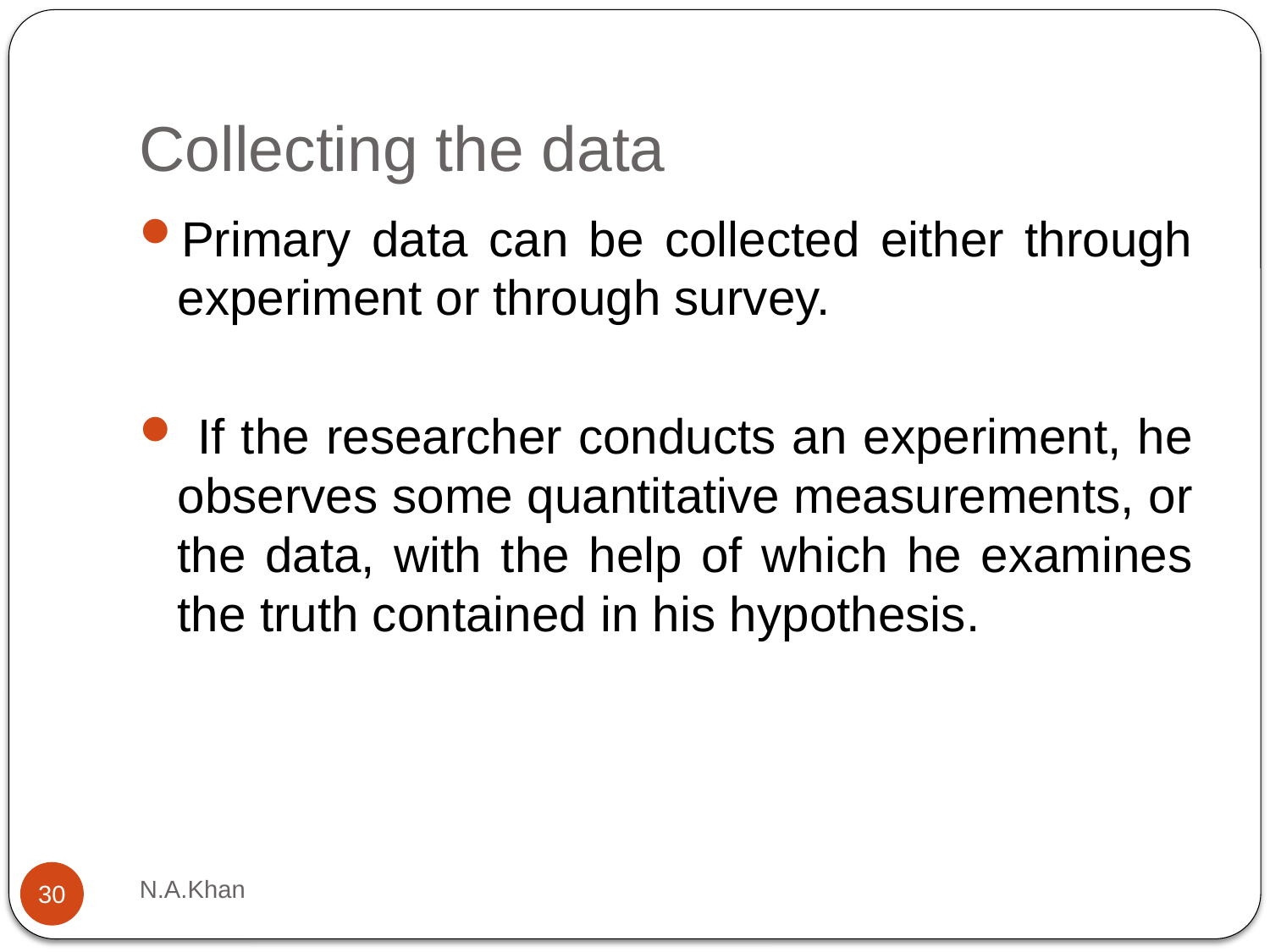

# Collecting the data
Primary data can be collected either through experiment or through survey.

 If the researcher conducts an experiment, he observes some quantitative measurements, or the data, with the help of which he examines the truth contained in his hypothesis.
N.A.Khan
30